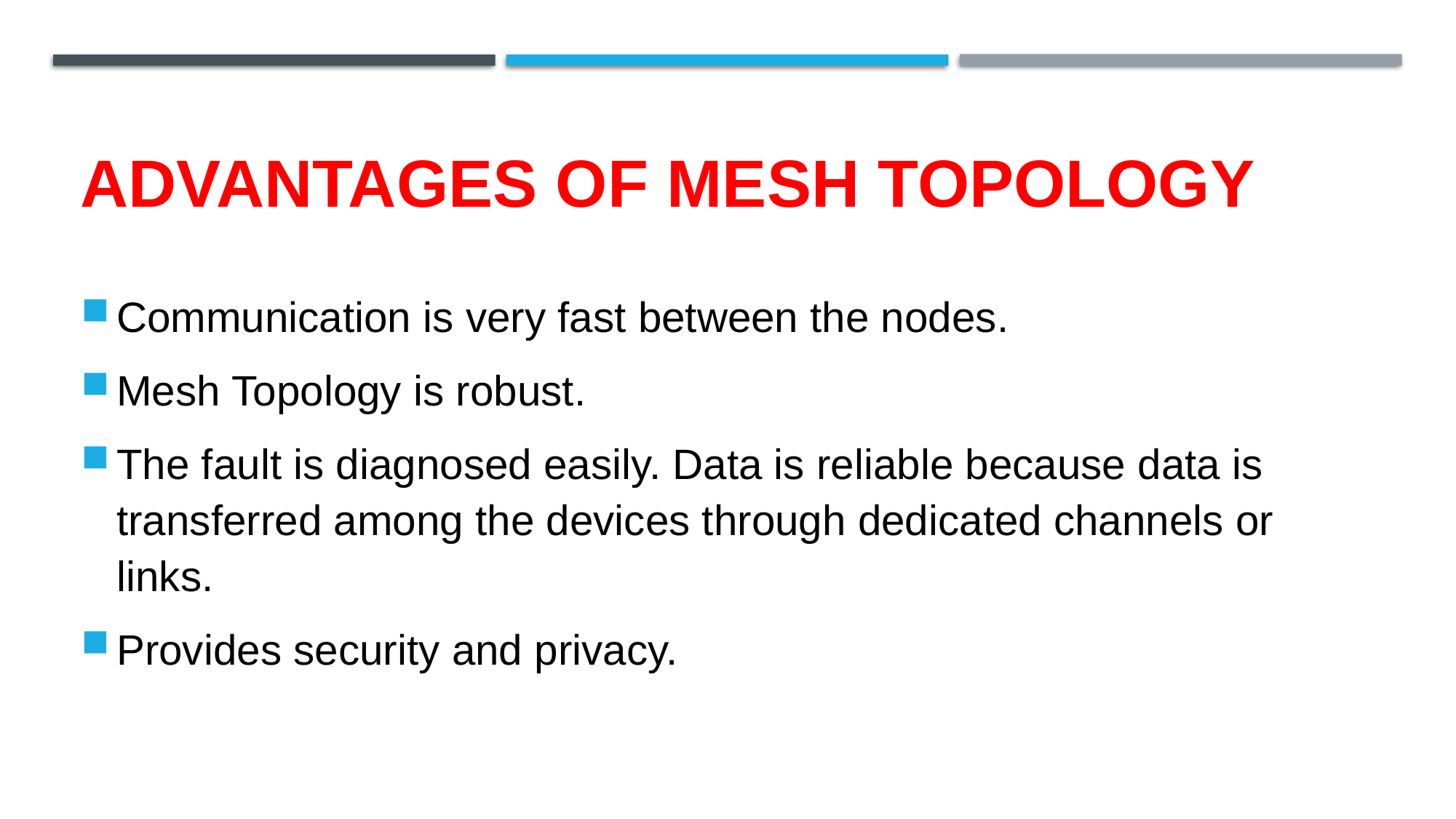

# Advantages of Mesh Topology
Communication is very fast between the nodes.
Mesh Topology is robust.
The fault is diagnosed easily. Data is reliable because data is transferred among the devices through dedicated channels or links.
Provides security and privacy.